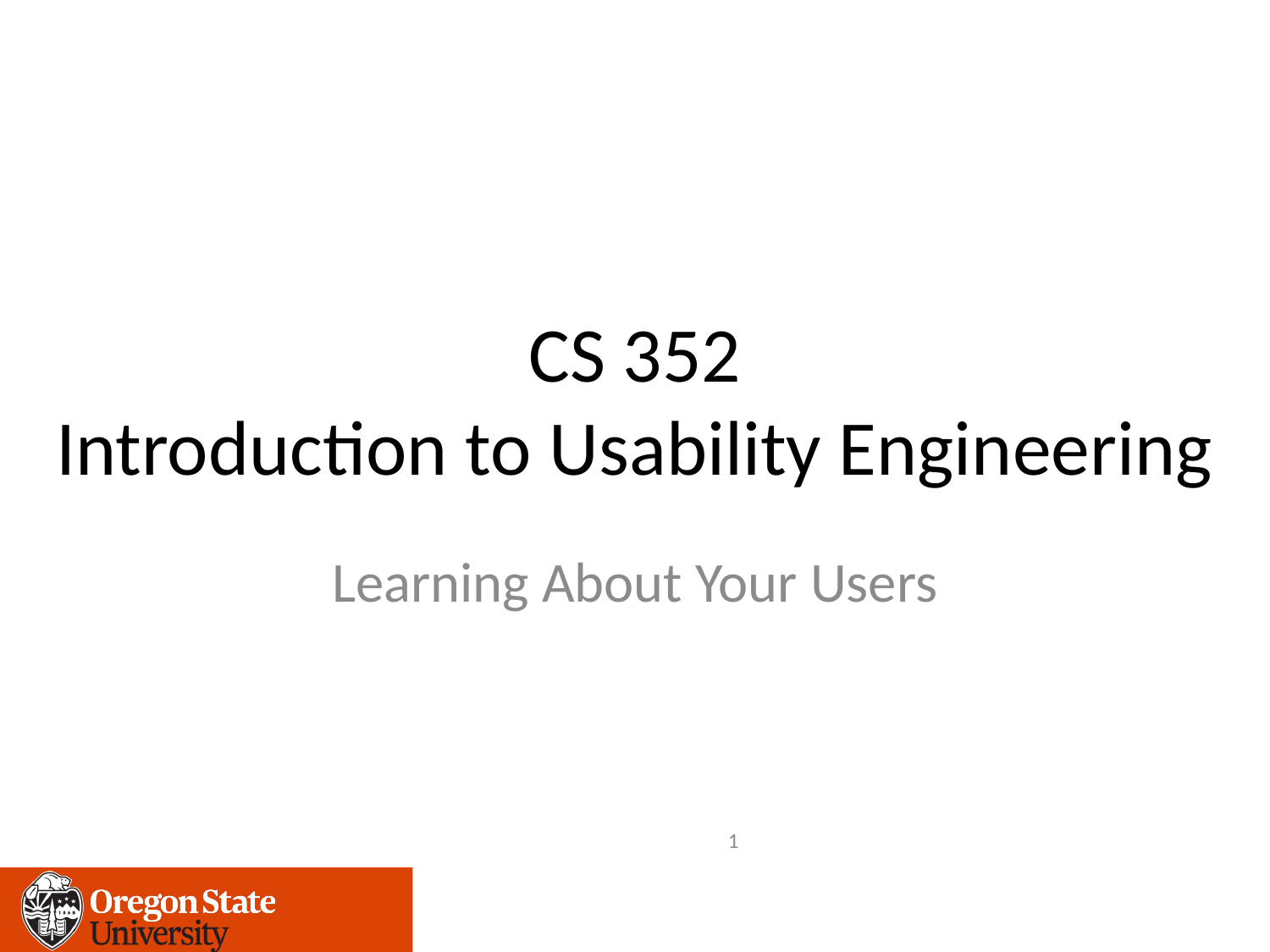

# CS 352 Introduction to Usability Engineering
Learning About Your Users

1